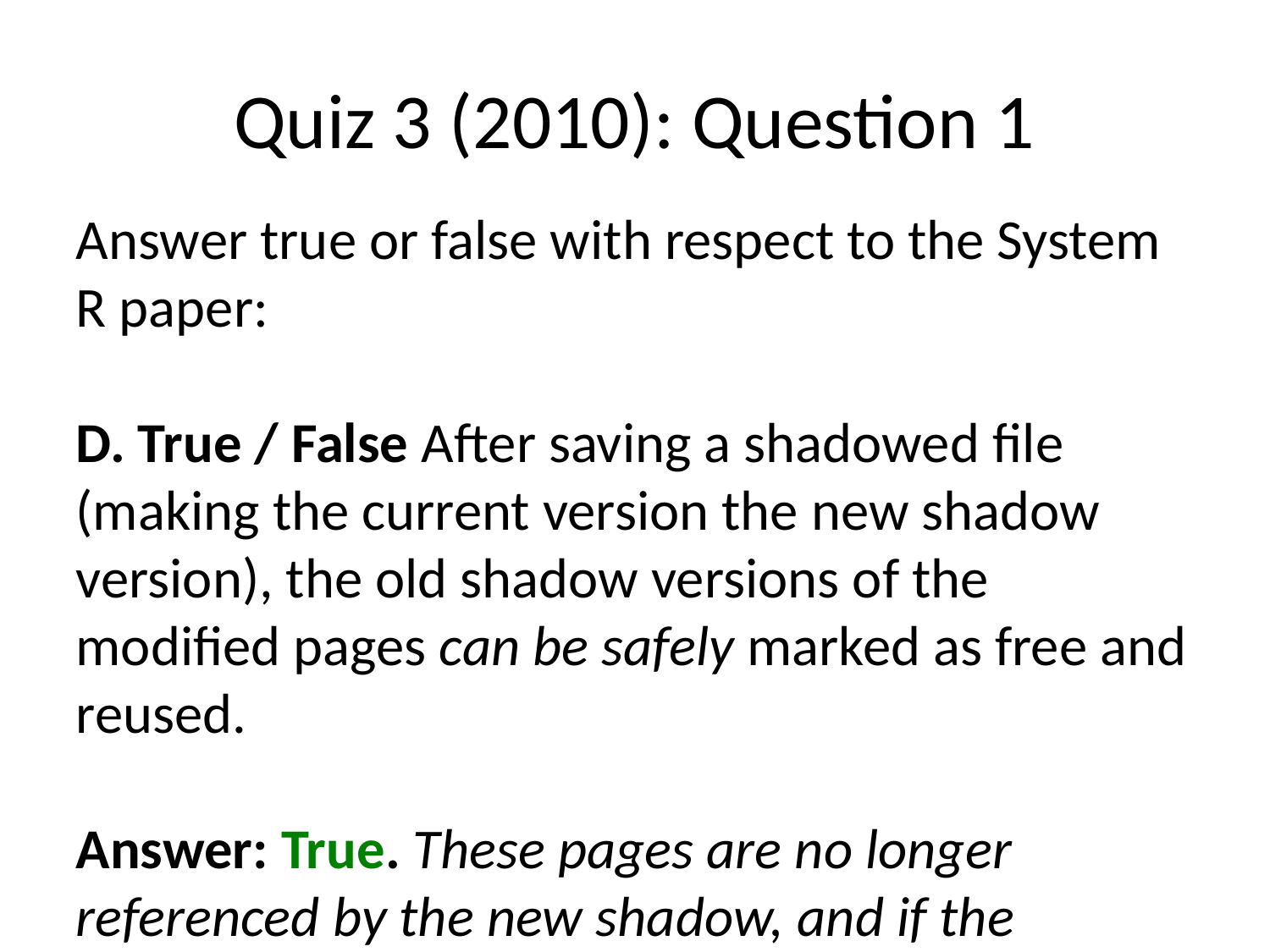

Quiz 3 (2010): Question 1
Answer true or false with respect to the System R paper:

D. True / False After saving a shadowed ﬁle (making the current version the new shadow version), the old shadow versions of the modiﬁed pages can be safely marked as free and reused.

Answer: True. These pages are no longer referenced by the new shadow, and if the shadow ﬁle is saved correctly, they will never be used by recovery.